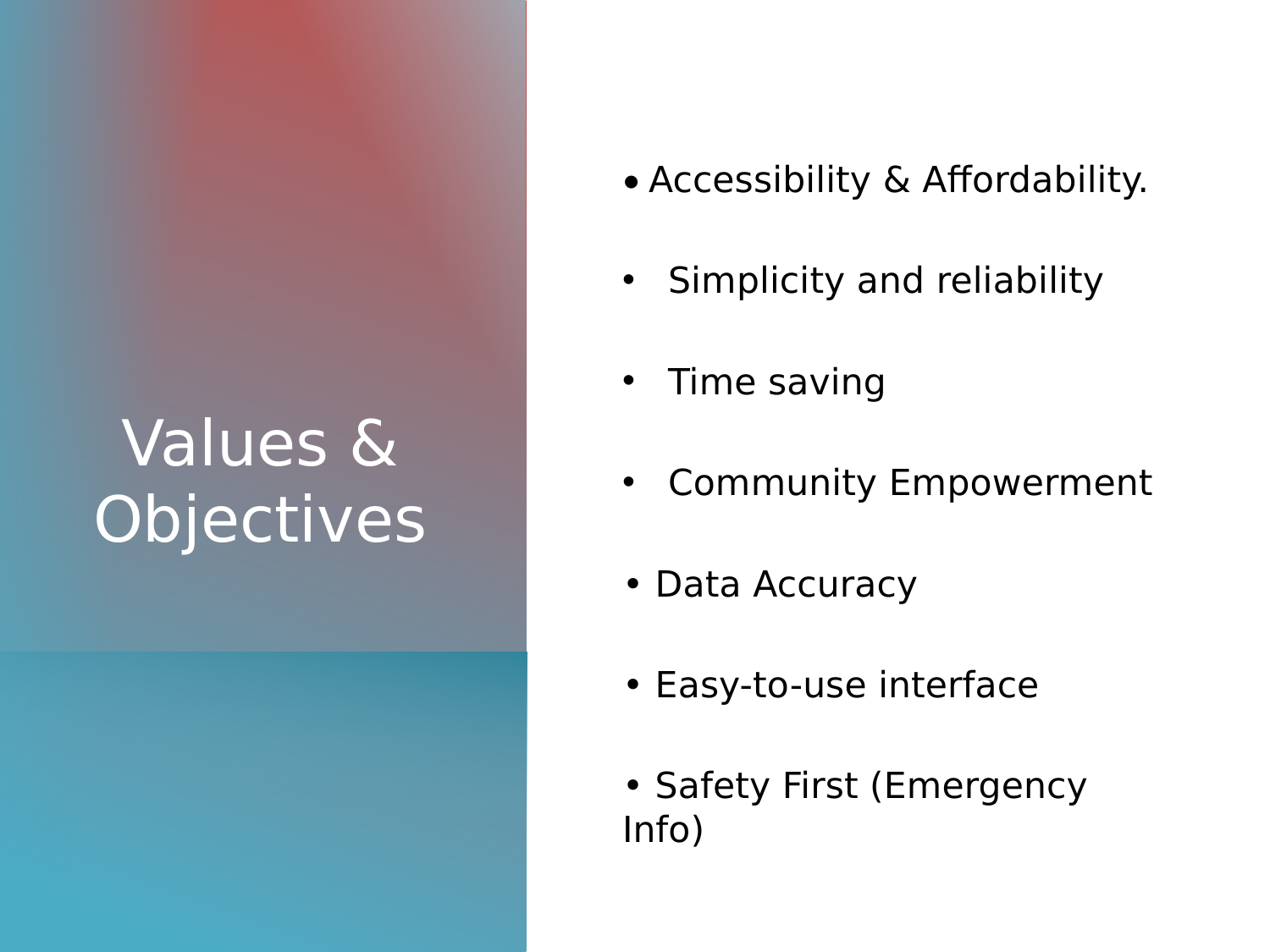

• Accessibility & Affordability.

Simplicity and reliability

Time saving

Community Empowerment

• Data Accuracy

• Easy-to-use interface

• Safety First (Emergency Info)
# Values & Objectives